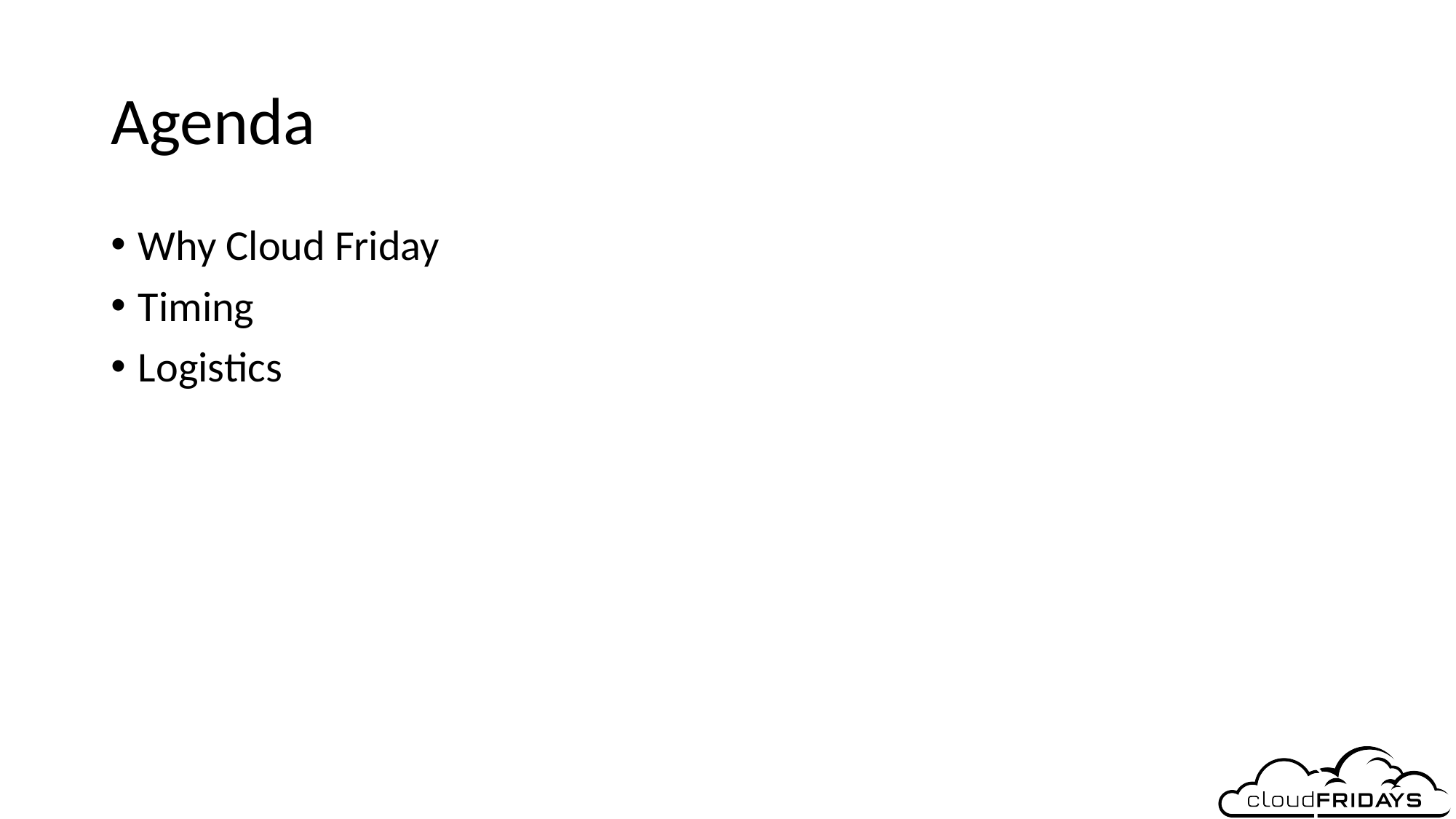

# Agenda
Why Cloud Friday
Timing
Logistics